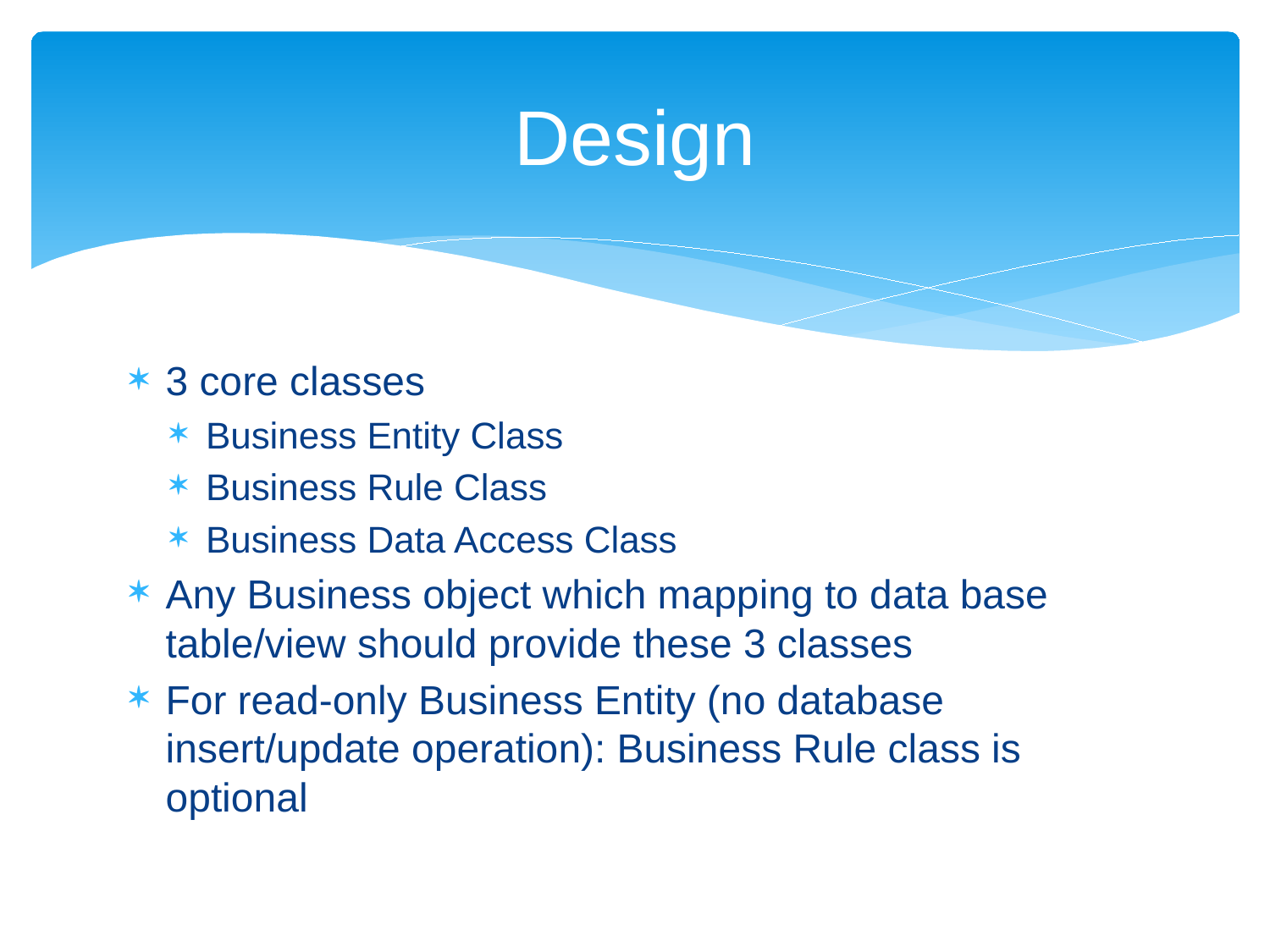

# Design
3 core classes
Business Entity Class
Business Rule Class
Business Data Access Class
Any Business object which mapping to data base table/view should provide these 3 classes
For read-only Business Entity (no database insert/update operation): Business Rule class is optional